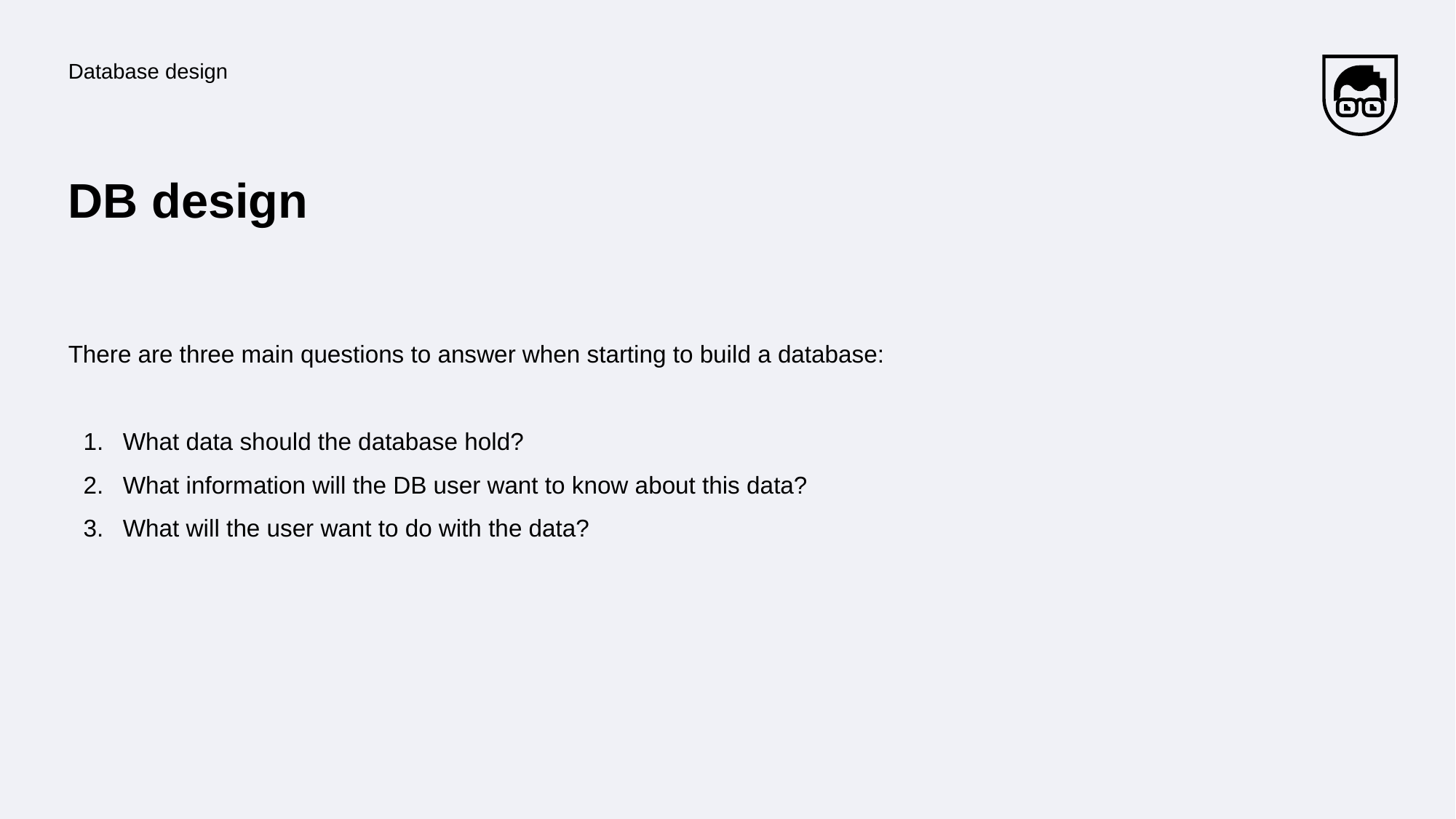

Database design
# DB design
There are three main questions to answer when starting to build a database:

What data should the database hold?
What information will the DB user want to know about this data?
What will the user want to do with the data?